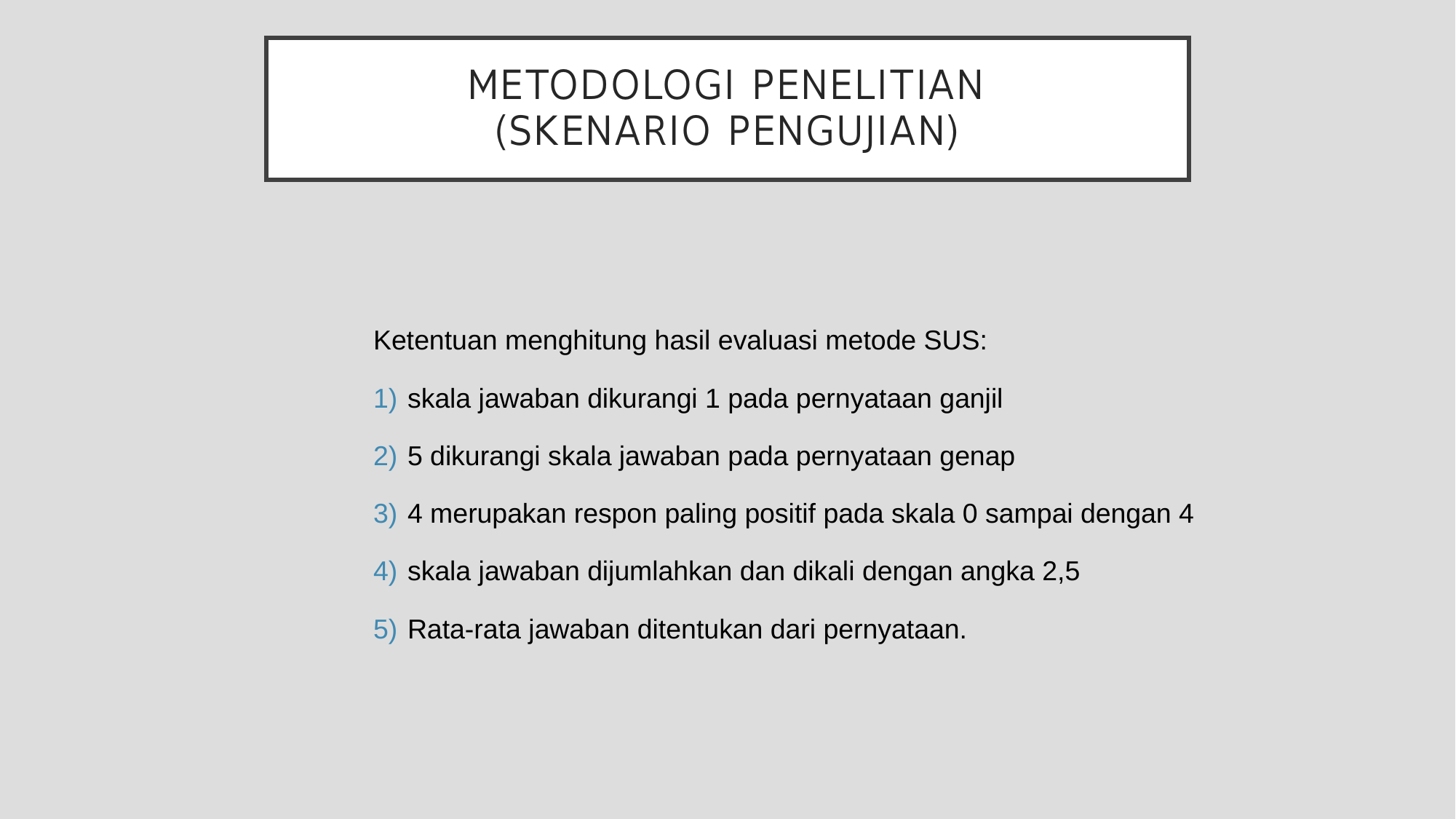

# Metodologi Penelitian (Skenario pengujian)
Ketentuan menghitung hasil evaluasi metode SUS:
skala jawaban dikurangi 1 pada pernyataan ganjil
5 dikurangi skala jawaban pada pernyataan genap
4 merupakan respon paling positif pada skala 0 sampai dengan 4
skala jawaban dijumlahkan dan dikali dengan angka 2,5
Rata-rata jawaban ditentukan dari pernyataan.